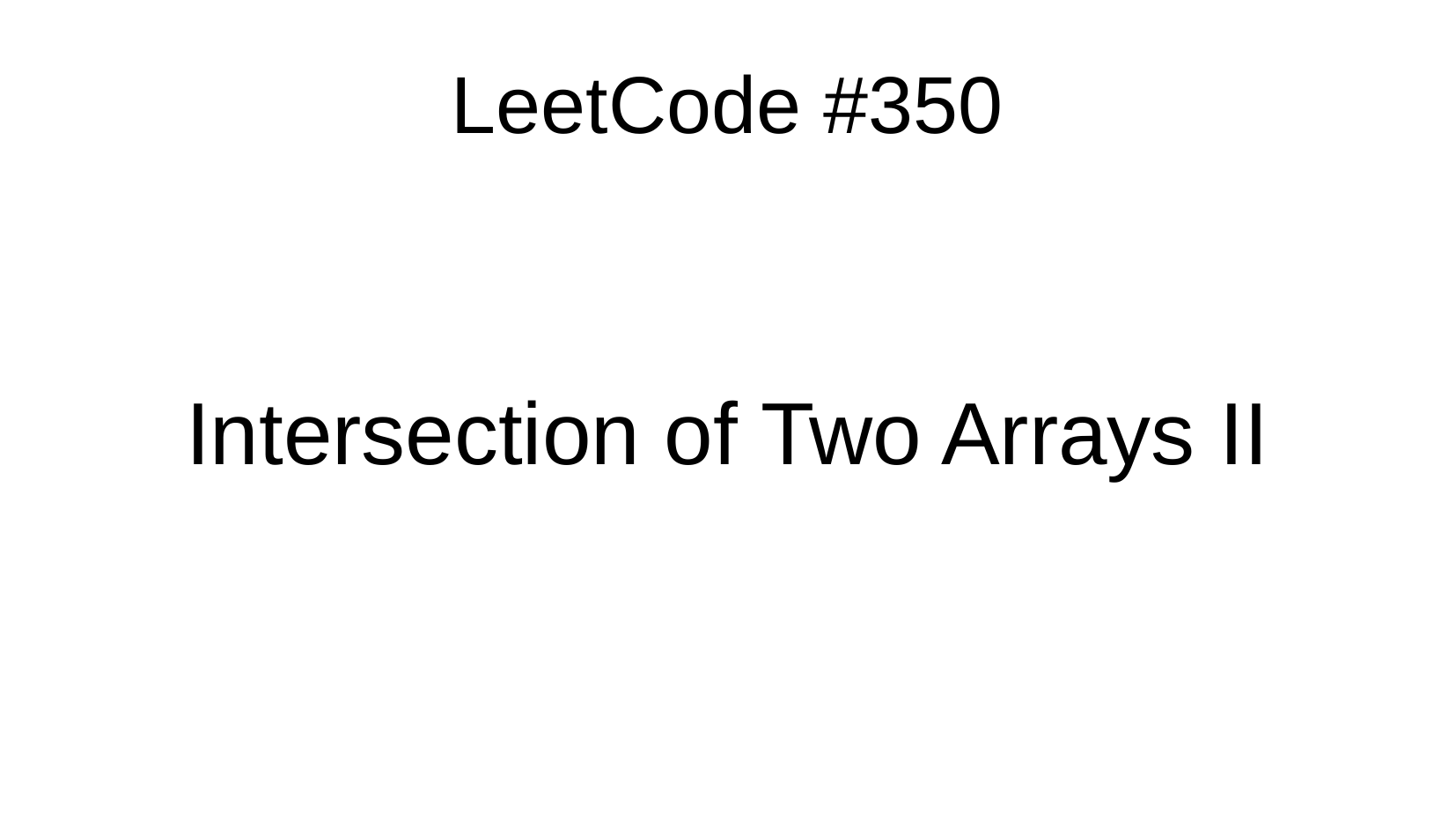

LeetCode #350
Intersection of Two Arrays II